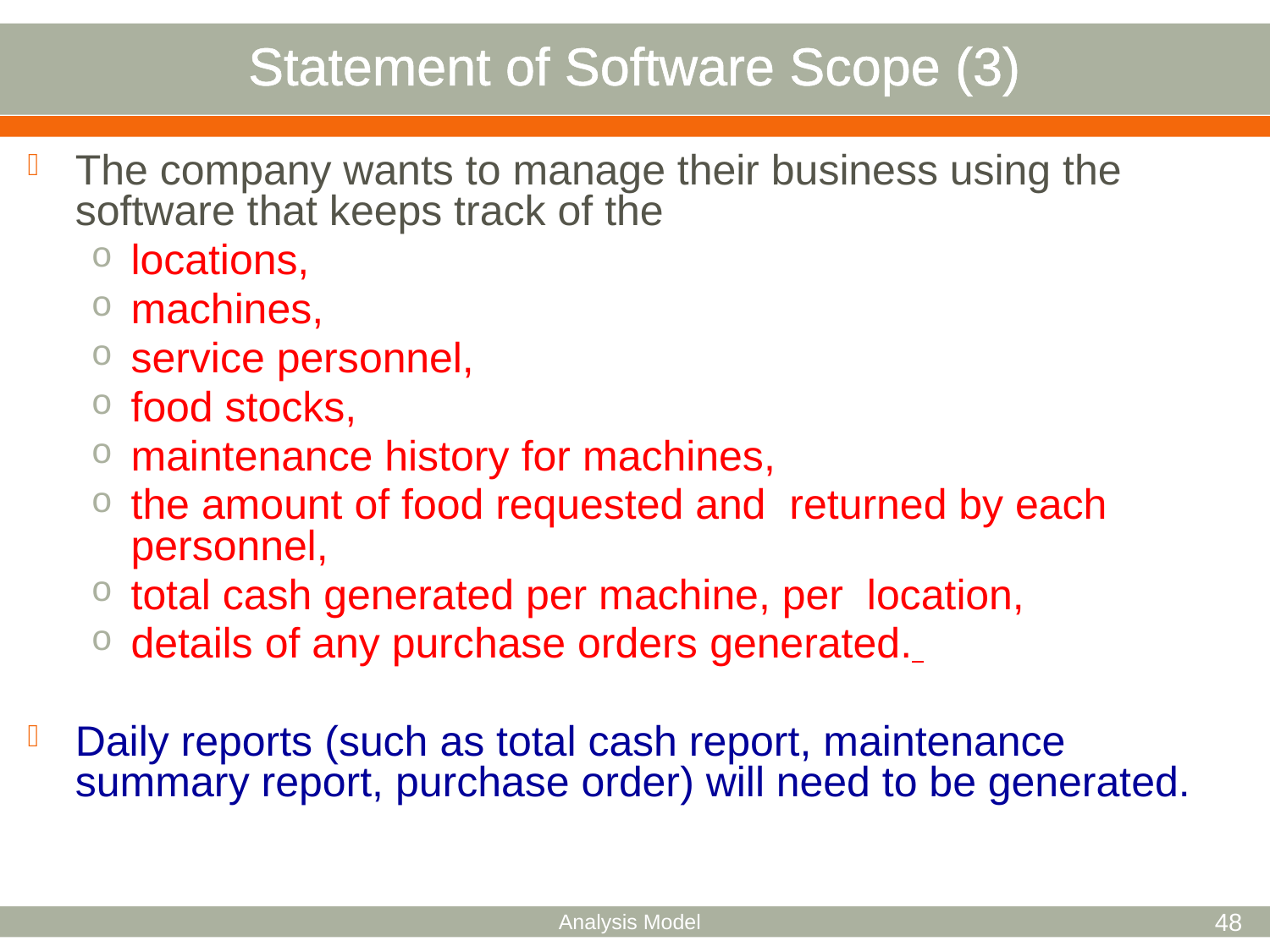

# Statement of Software Scope (3)
The company wants to manage their business using the software that keeps track of the
locations,
machines,
service personnel,
food stocks,
maintenance history for machines,
the amount of food requested and  returned by each personnel,
total cash generated per machine, per  location,
details of any purchase orders generated.

Daily reports (such as total cash report, maintenance summary report, purchase order) will need to be generated.
Analysis Model
48